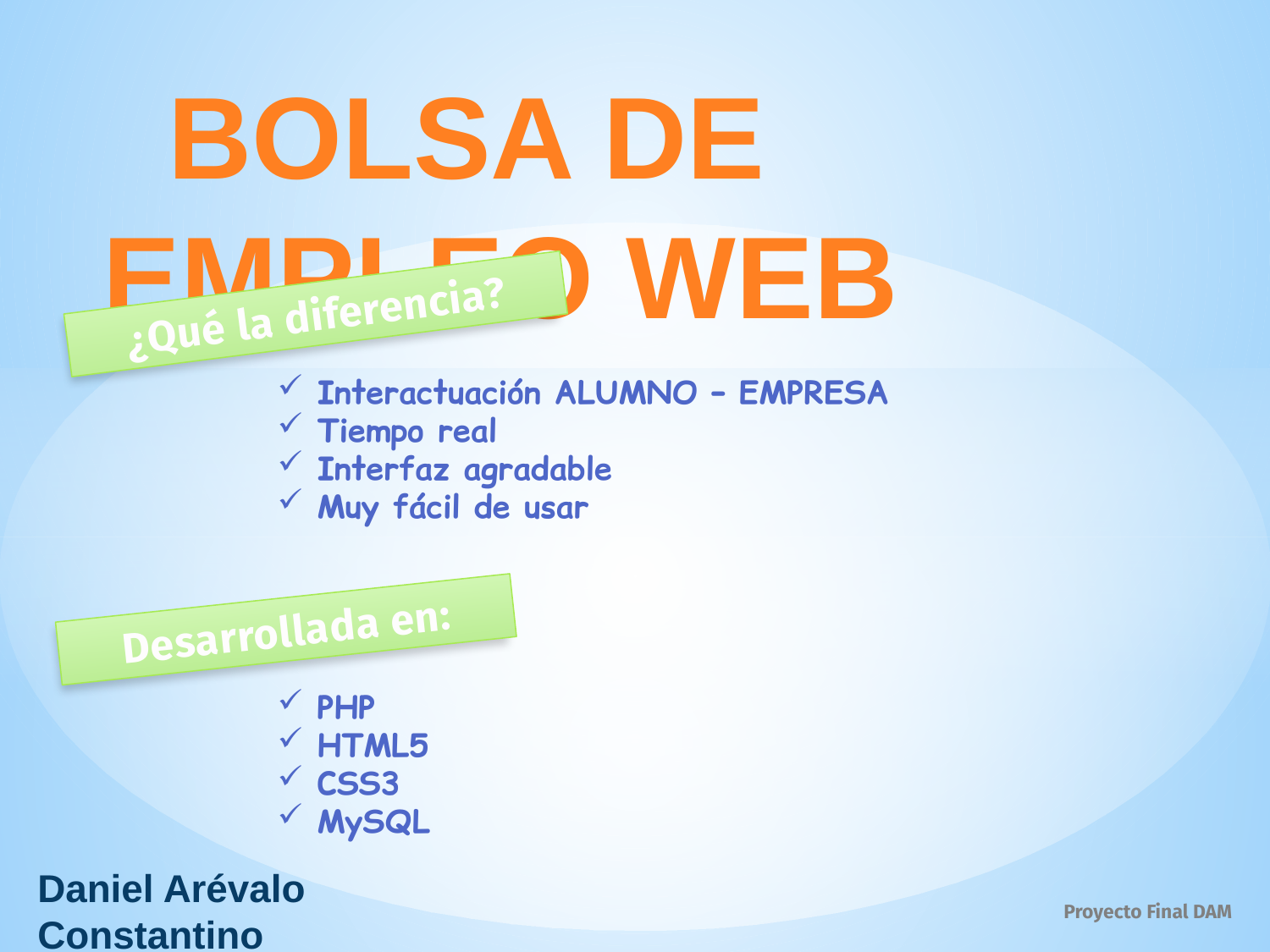

# BOLSA DE EMPLEO WEB
¿Qué la diferencia?
Interactuación ALUMNO – EMPRESA
Tiempo real
Interfaz agradable
Muy fácil de usar
Desarrollada en:
PHP
HTML5
CSS3
MySQL

Daniel Arévalo Constantino
Proyecto Final DAM